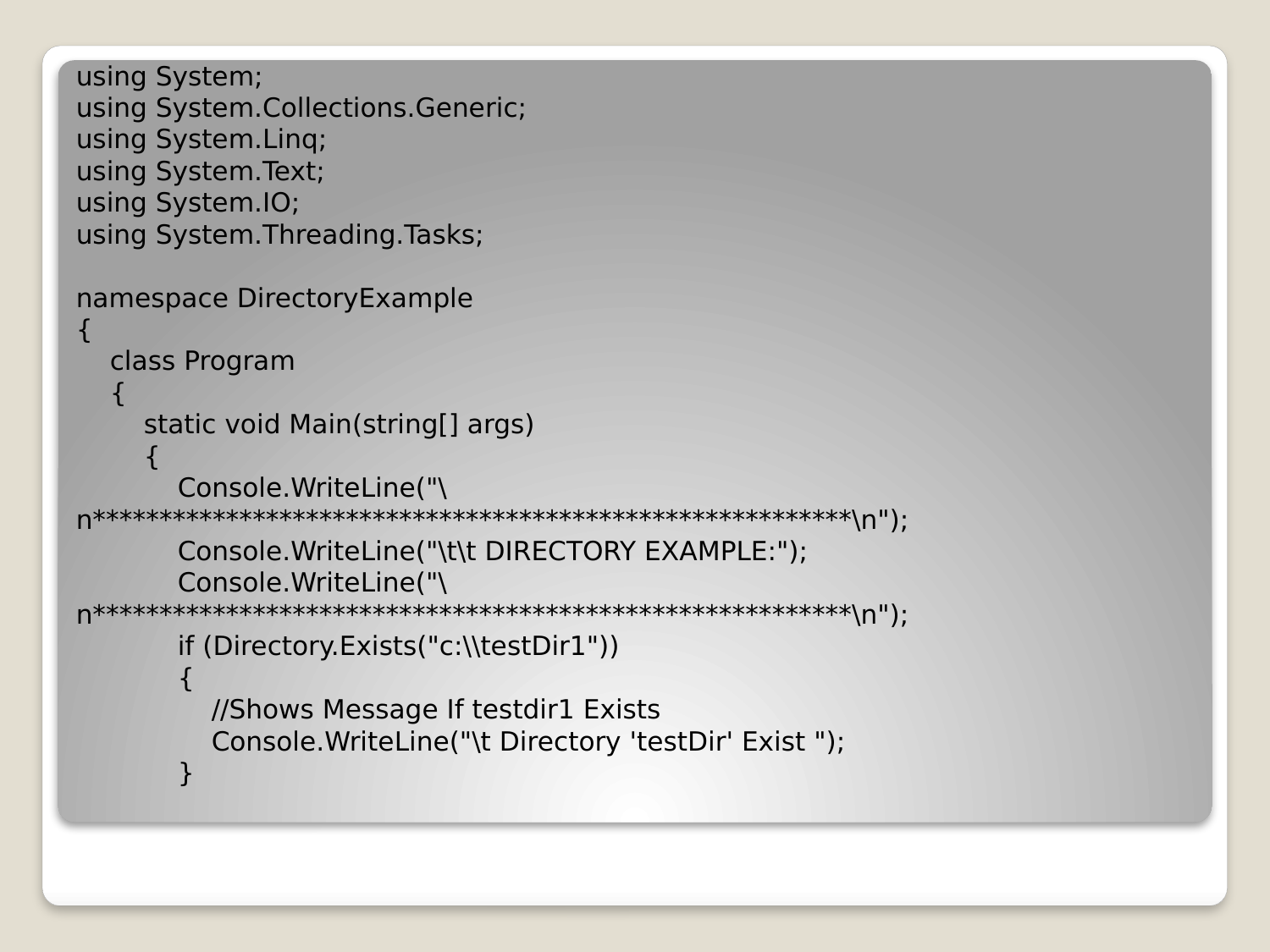

using System;
using System.Collections.Generic;
using System.Linq;
using System.Text;
using System.IO;
using System.Threading.Tasks;

namespace DirectoryExample
{
    class Program
    {
        static void Main(string[] args)
        {
            Console.WriteLine("\n*********************************************************\n");
            Console.WriteLine("\t\t DIRECTORY EXAMPLE:");
            Console.WriteLine("\n*********************************************************\n");
            if (Directory.Exists("c:\\testDir1"))
            {
                //Shows Message If testdir1 Exists
                Console.WriteLine("\t Directory 'testDir' Exist ");
            }